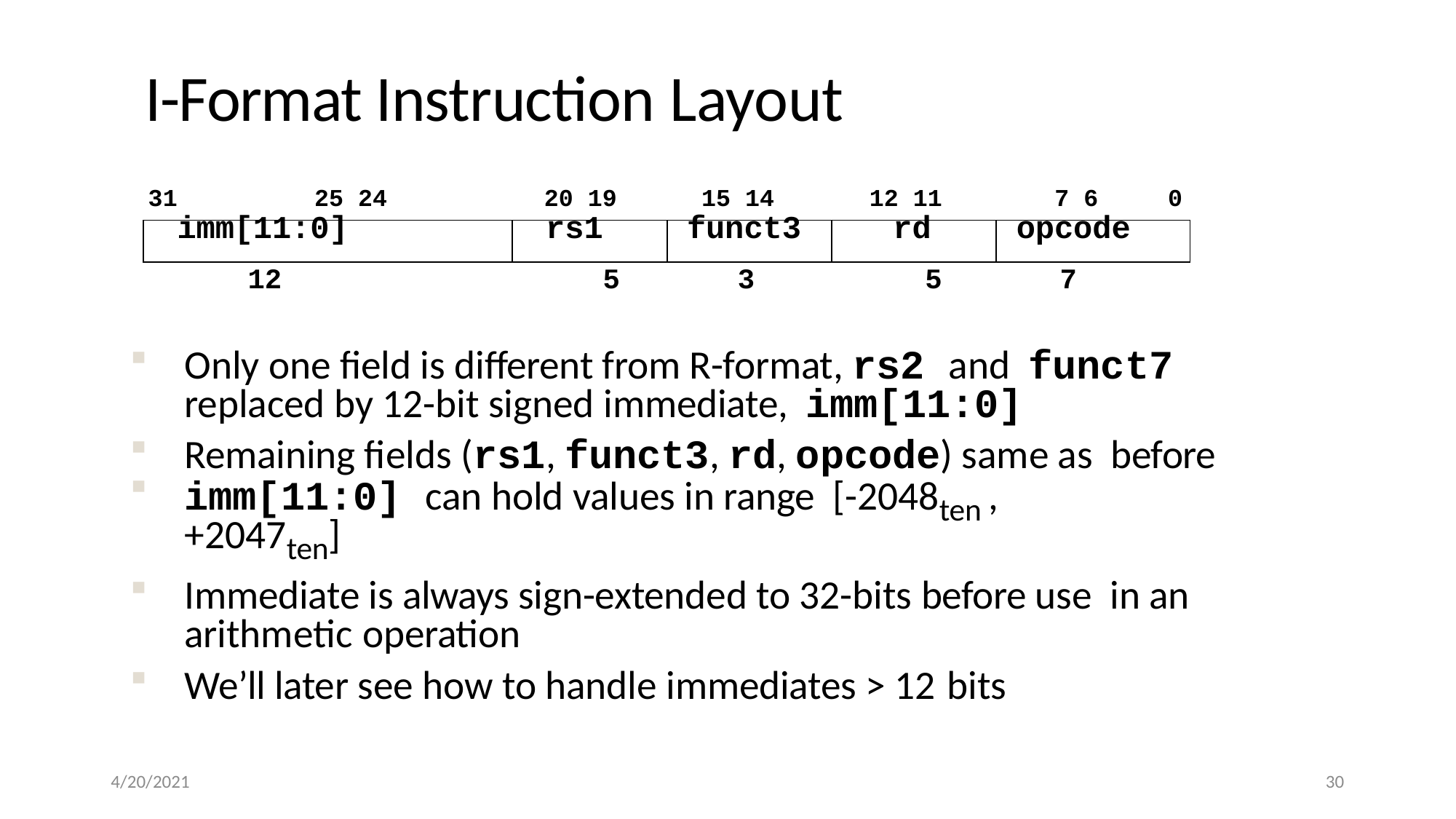

# I-Format Instruction Layout
31
25 24	20 19	15 14	12 11	7 6

12	                5       3	 5       7
0
| imm[11:0] | rs1 | funct3 | rd | opcode |
| --- | --- | --- | --- | --- |
Only one field is different from R-format, rs2 and  funct7 replaced by 12-bit signed immediate,  imm[11:0]
Remaining fields (rs1, funct3, rd, opcode) same as  before
imm[11:0] can hold values in range  [-2048ten , +2047ten]
Immediate is always sign-extended to 32-bits before use  in an arithmetic operation
We’ll later see how to handle immediates > 12 bits
4/20/2021
30